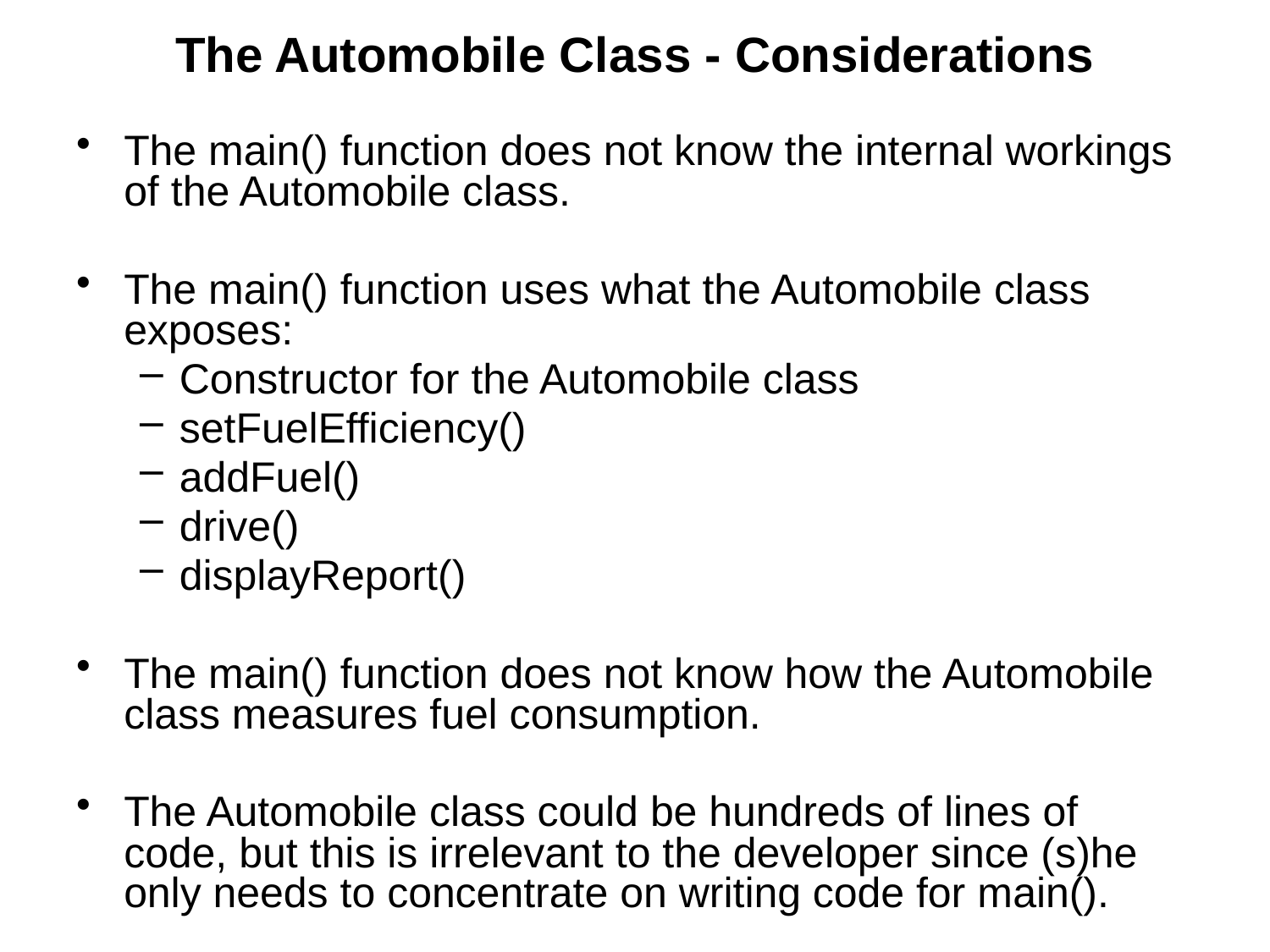

# The Automobile Class - Considerations
The main() function does not know the internal workings of the Automobile class.

The main() function uses what the Automobile class exposes:
Constructor for the Automobile class
setFuelEfficiency()
addFuel()
drive()
displayReport()

The main() function does not know how the Automobile class measures fuel consumption.

The Automobile class could be hundreds of lines of code, but this is irrelevant to the developer since (s)he only needs to concentrate on writing code for main().